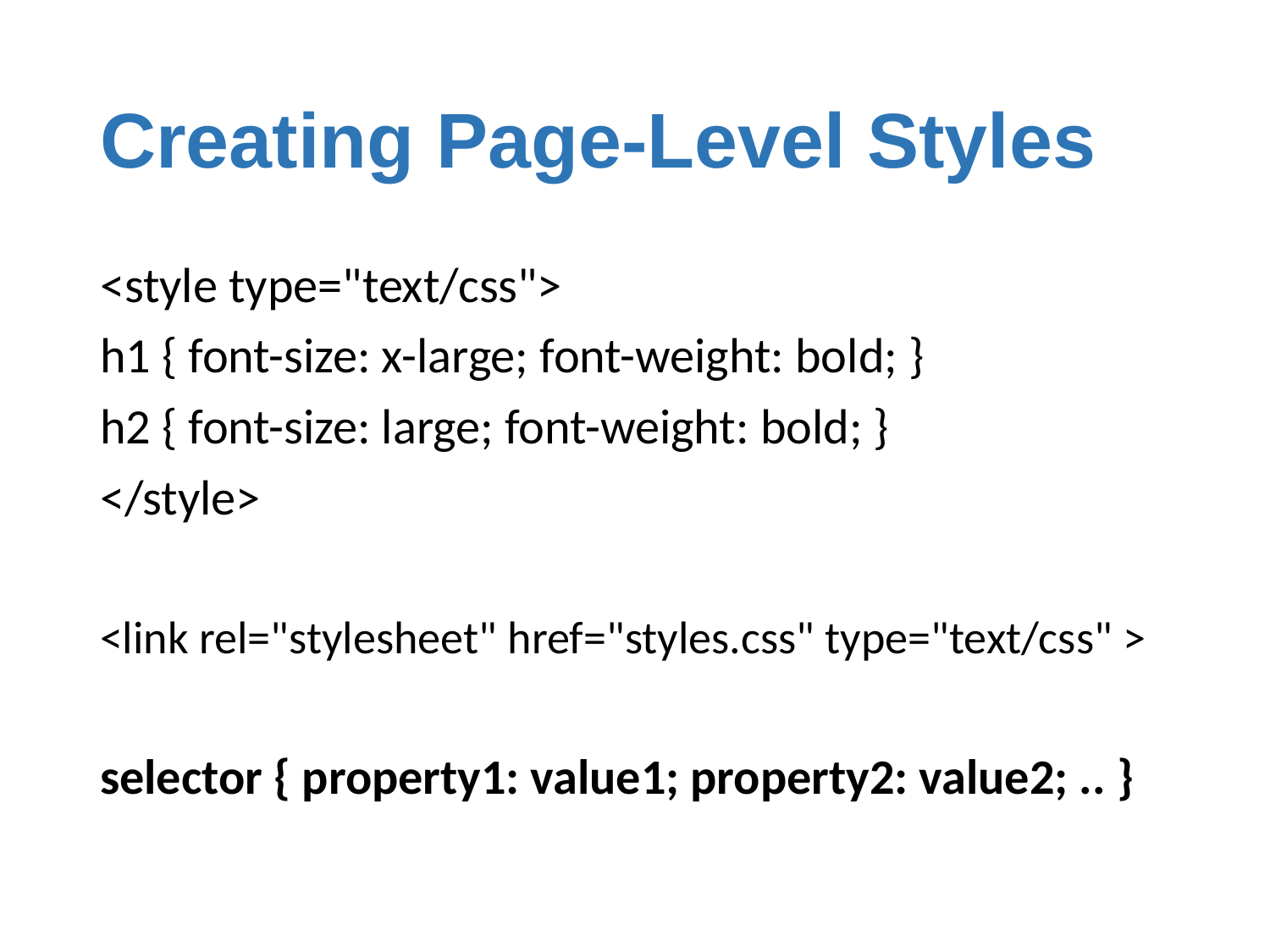

# Creating Page-Level Styles
<style type="text/css">
h1 { font-size: x-large; font-weight: bold; }
h2 { font-size: large; font-weight: bold; }
</style>

<link rel="stylesheet" href="styles.css" type="text/css" >

selector { property1: value1; property2: value2; .. }